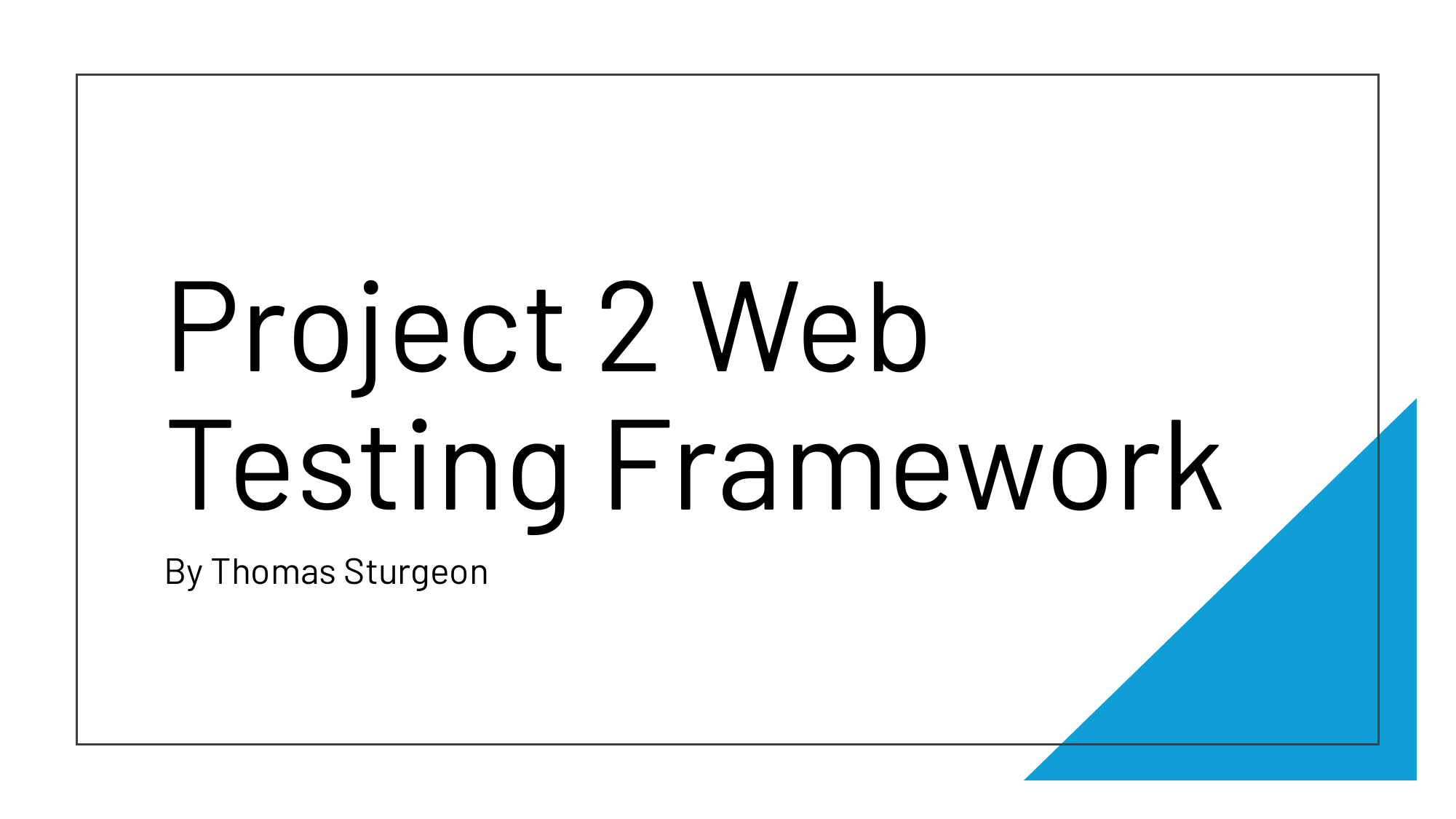

# Project 2 Web Testing Framework

By Thomas Sturgeon